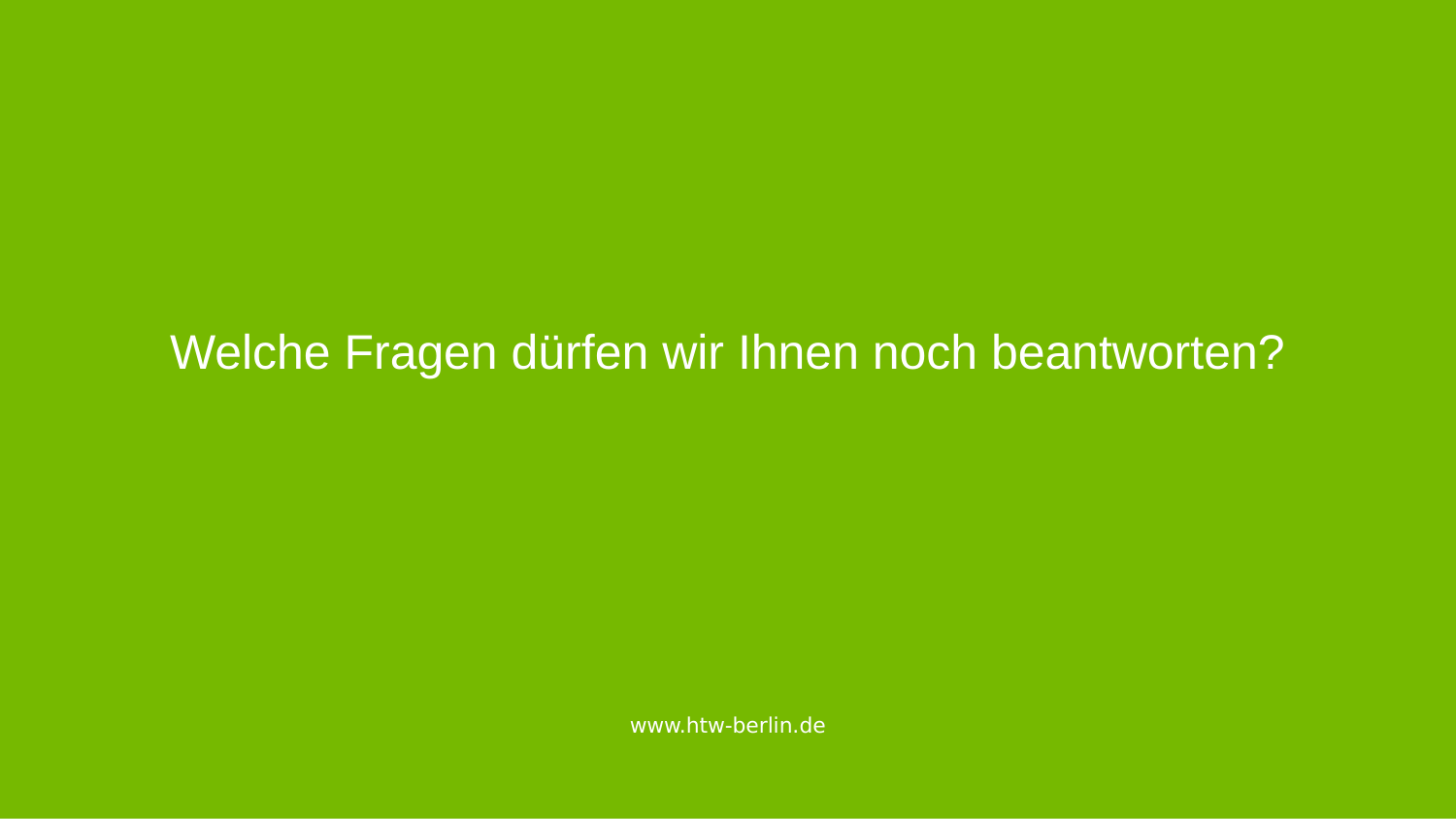

Welche Fragen dürfen wir Ihnen noch beantworten?